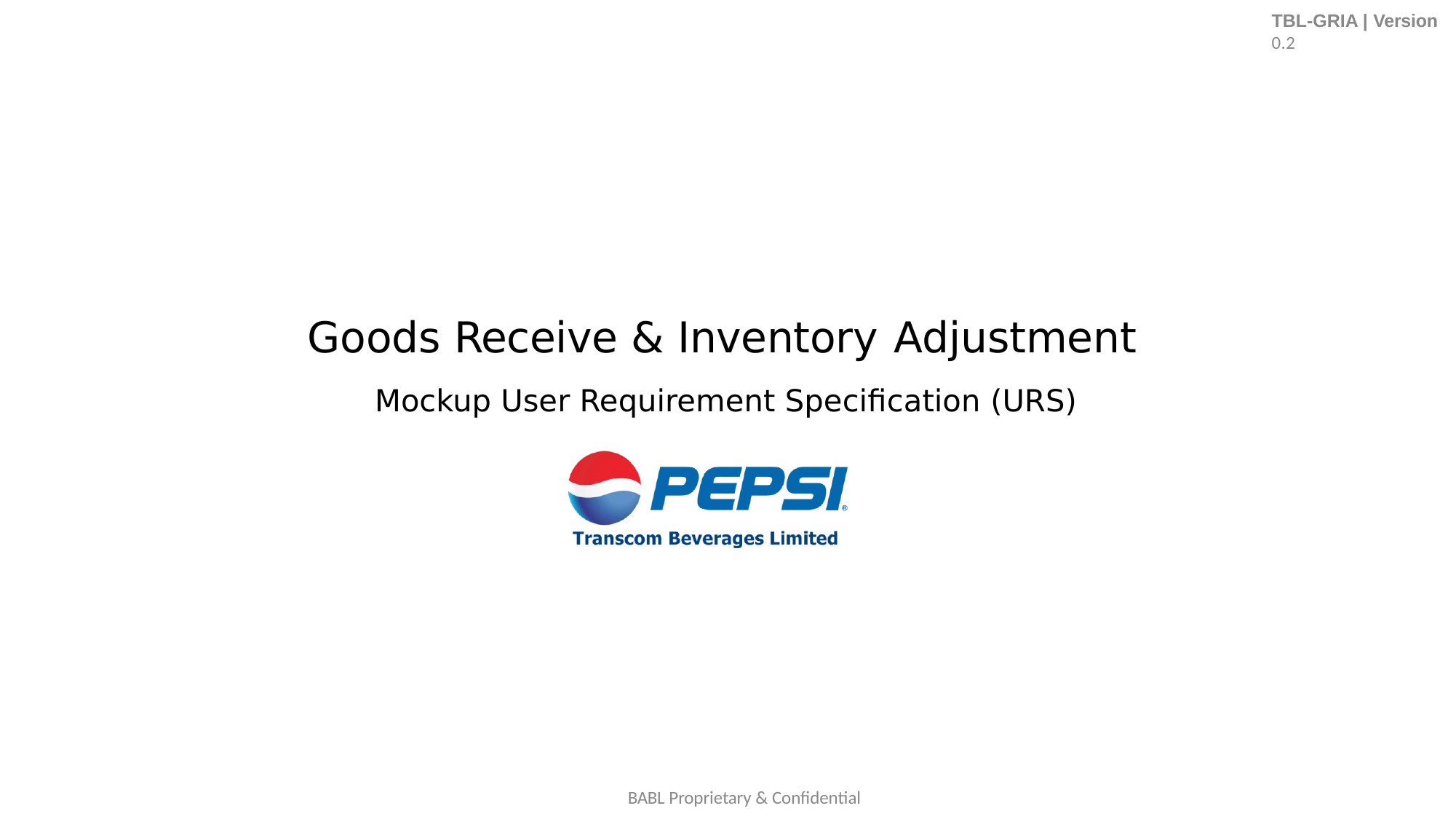

TBL-GRIA | Version 0.2
# Goods Receive & Inventory Adjustment
Mockup User Requirement Specification (URS)

BABL Proprietary & Confidential